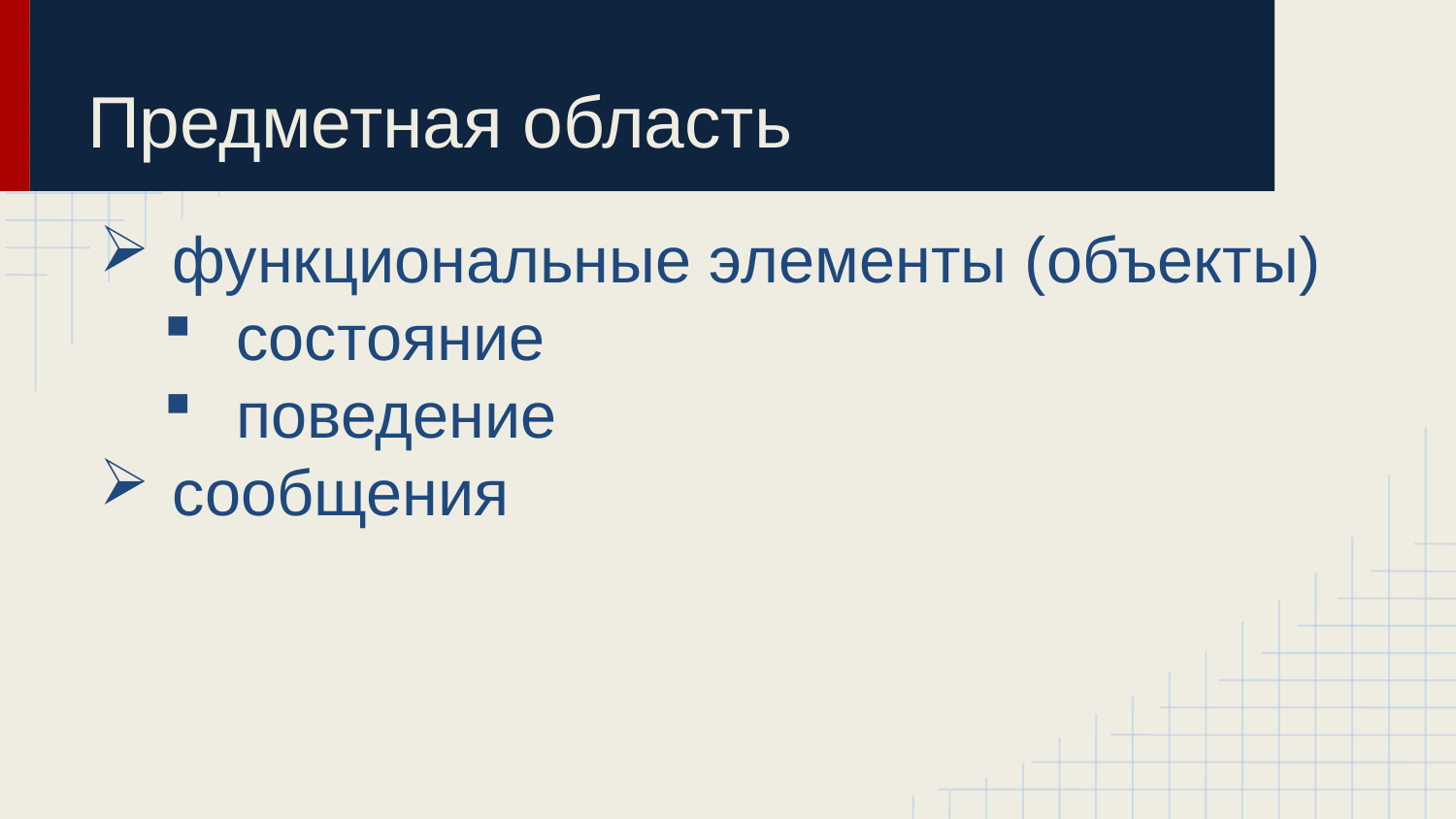

# Предметная область
функциональные элементы (объекты)
состояние
поведение
сообщения